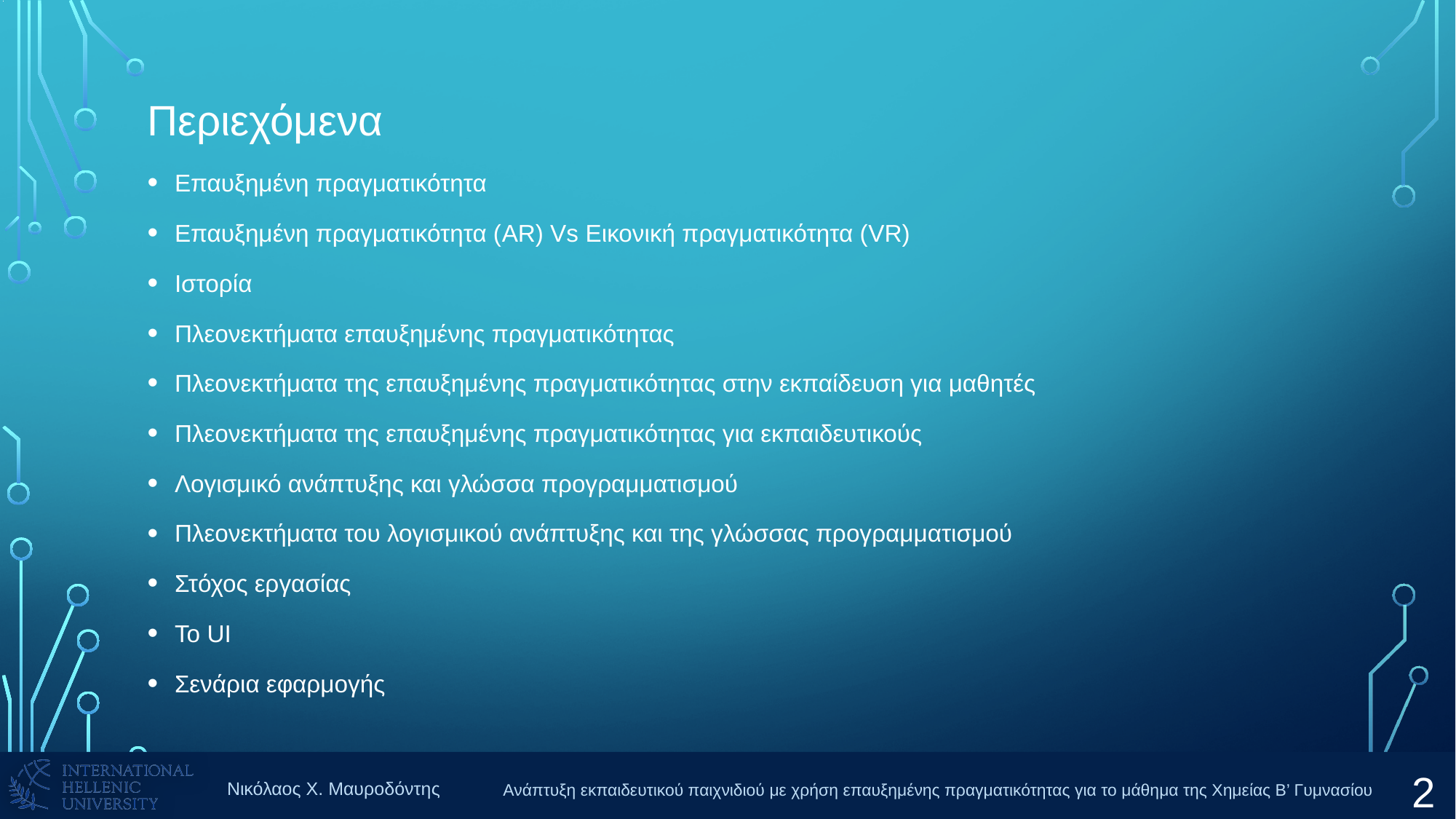

# Περιεχόμενα
Επαυξημένη πραγματικότητα
Επαυξημένη πραγματικότητα (AR) Vs Εικονική πραγματικότητα (VR)
Ιστορία
Πλεονεκτήματα επαυξημένης πραγματικότητας
Πλεονεκτήματα της επαυξημένης πραγματικότητας στην εκπαίδευση για μαθητές
Πλεονεκτήματα της επαυξημένης πραγματικότητας για εκπαιδευτικούς
Λογισμικό ανάπτυξης και γλώσσα προγραμματισμού
Πλεονεκτήματα του λογισμικού ανάπτυξης και της γλώσσας προγραμματισμού
Στόχος εργασίας
Το UI
Σενάρια εφαρμογής
2